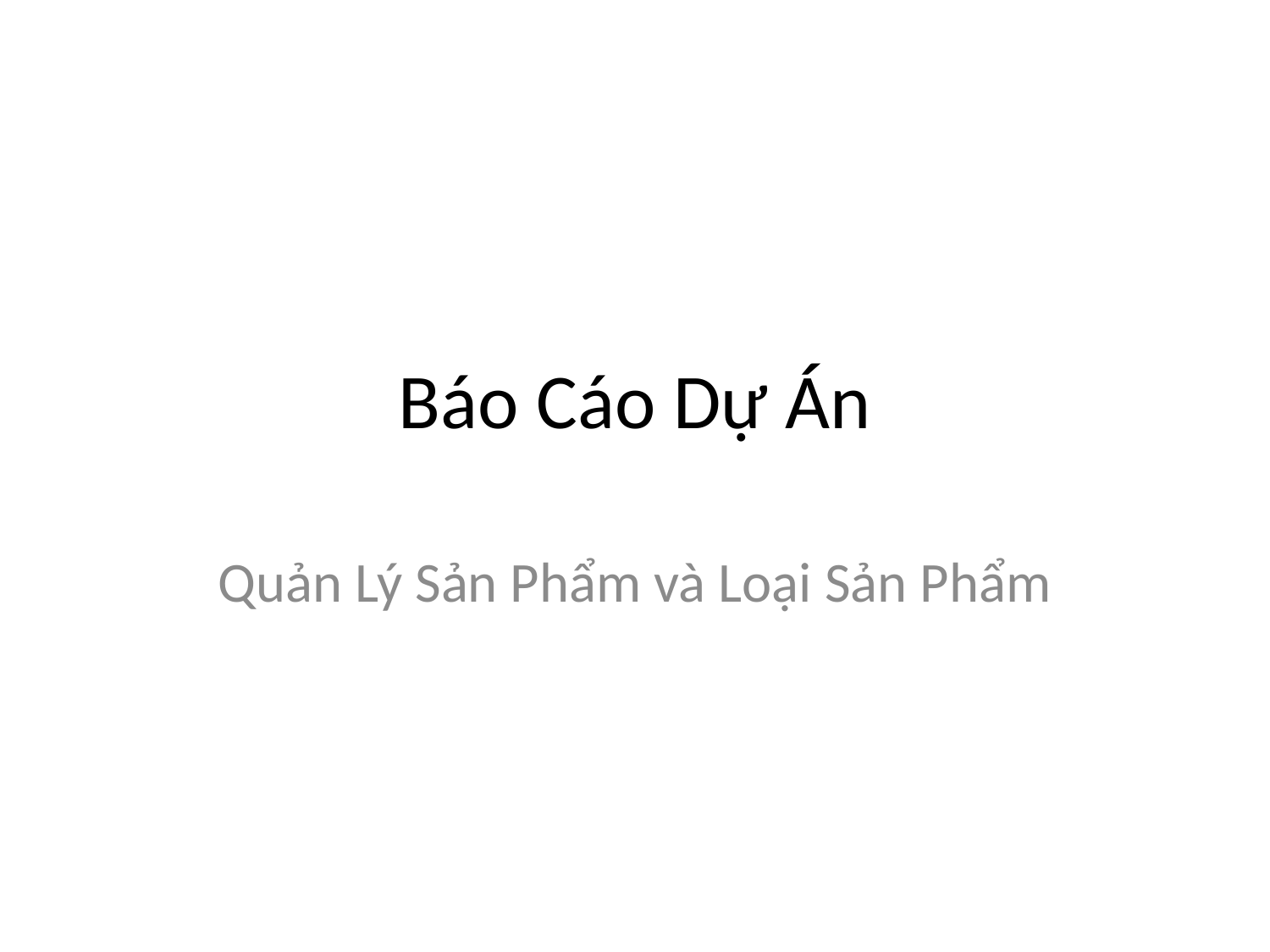

# Báo Cáo Dự Án
Quản Lý Sản Phẩm và Loại Sản Phẩm